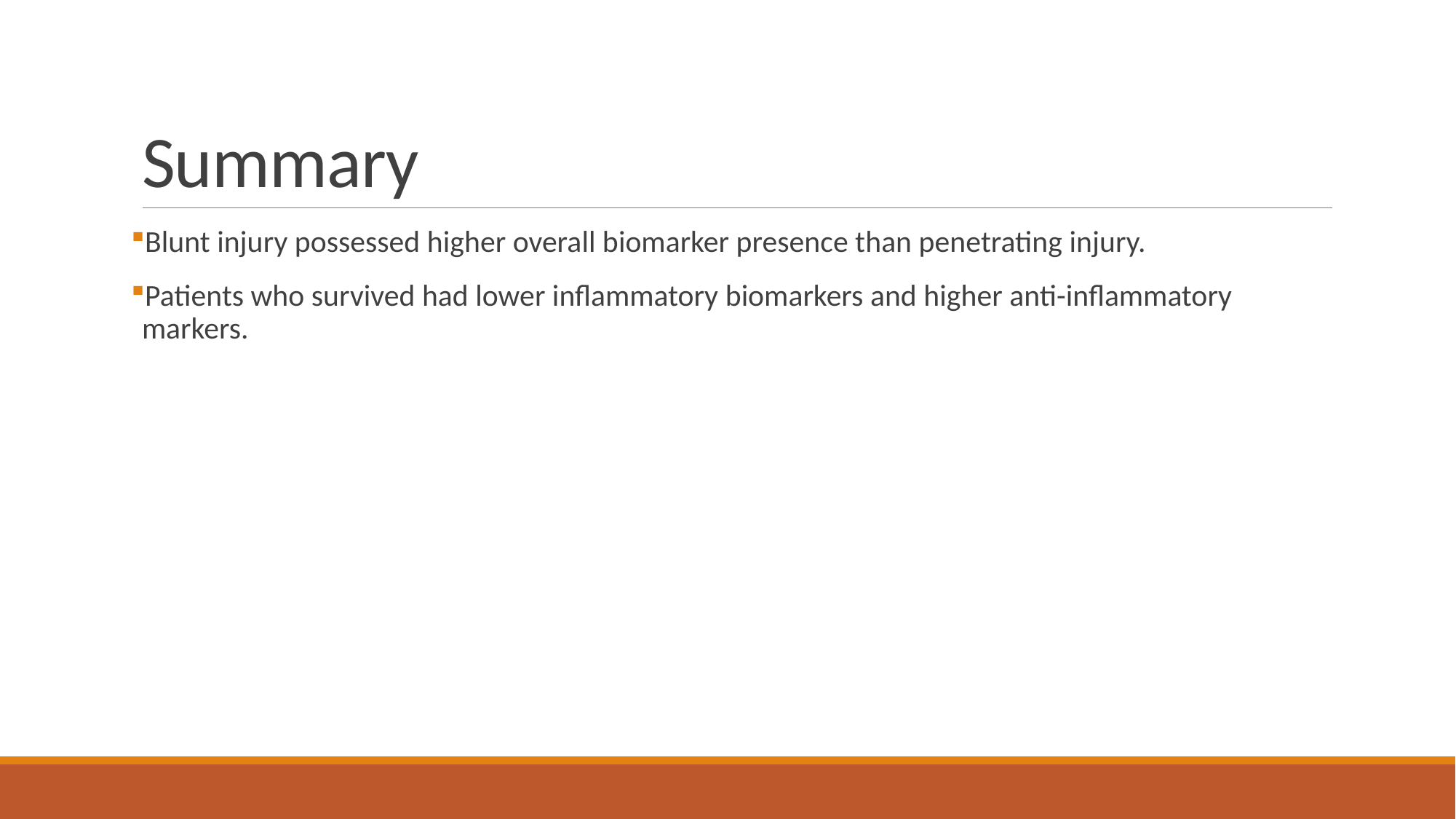

# Summary
Blunt injury possessed higher overall biomarker presence than penetrating injury.
Patients who survived had lower inflammatory biomarkers and higher anti-inflammatory markers.